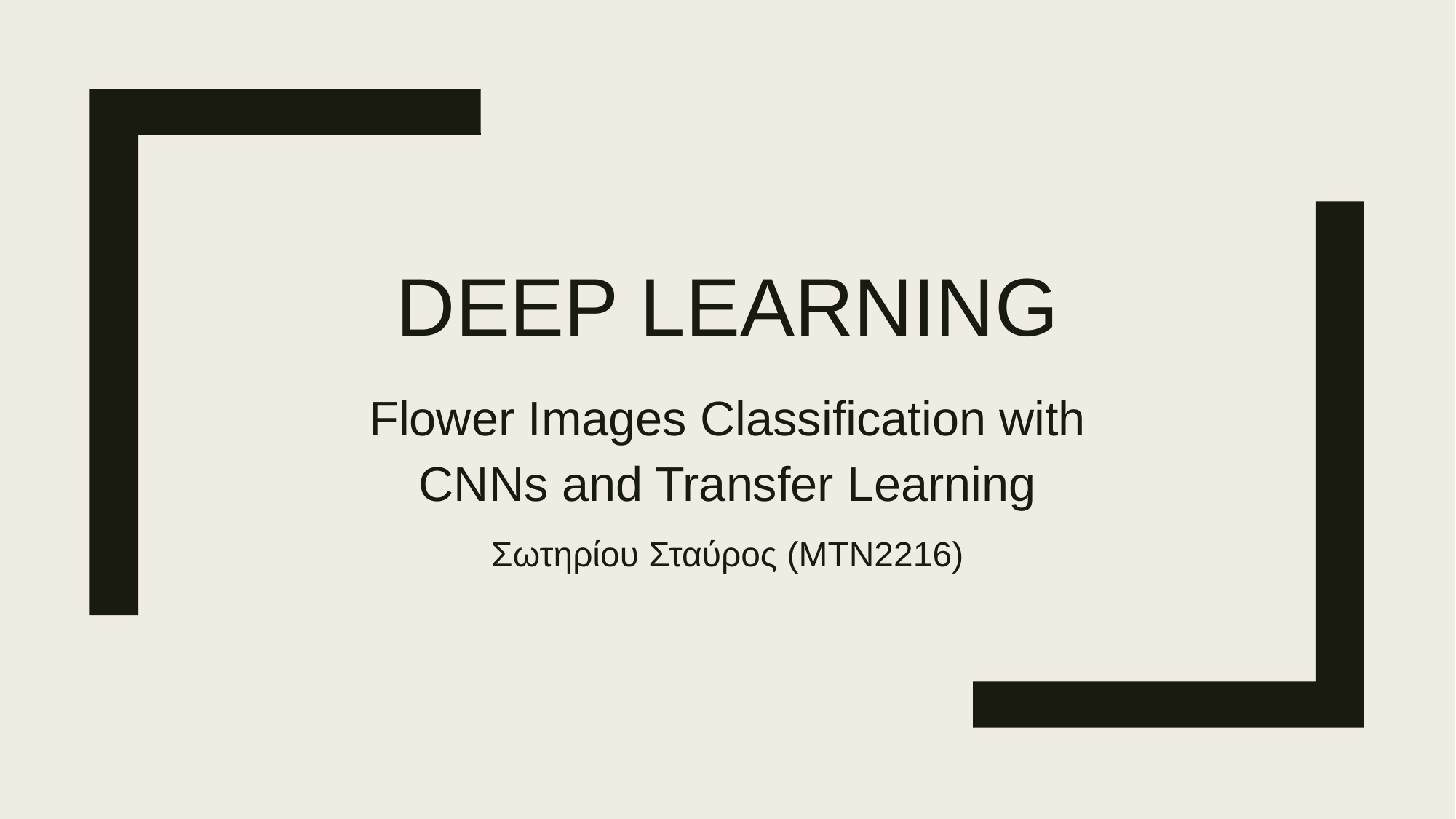

# Deep learning
Flower Images Classification with CNNs and Transfer Learning
Σωτηρίου Σταύρος (MTN2216)